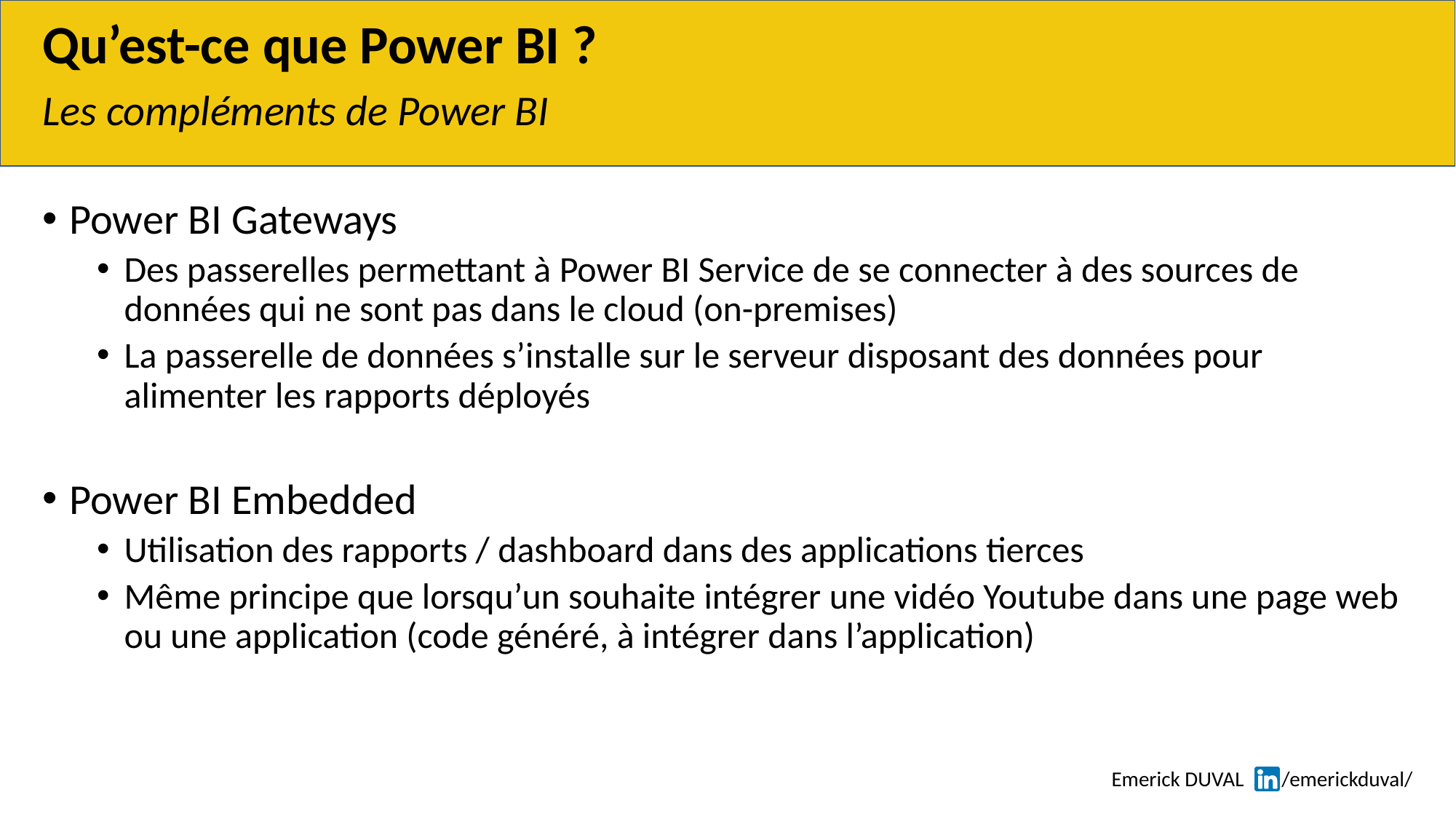

# Qu’est-ce que Power BI ?
Les compléments de Power BI
Power BI Gateways
Des passerelles permettant à Power BI Service de se connecter à des sources de données qui ne sont pas dans le cloud (on-premises)
La passerelle de données s’installe sur le serveur disposant des données pour alimenter les rapports déployés

Power BI Embedded
Utilisation des rapports / dashboard dans des applications tierces
Même principe que lorsqu’un souhaite intégrer une vidéo Youtube dans une page web ou une application (code généré, à intégrer dans l’application)